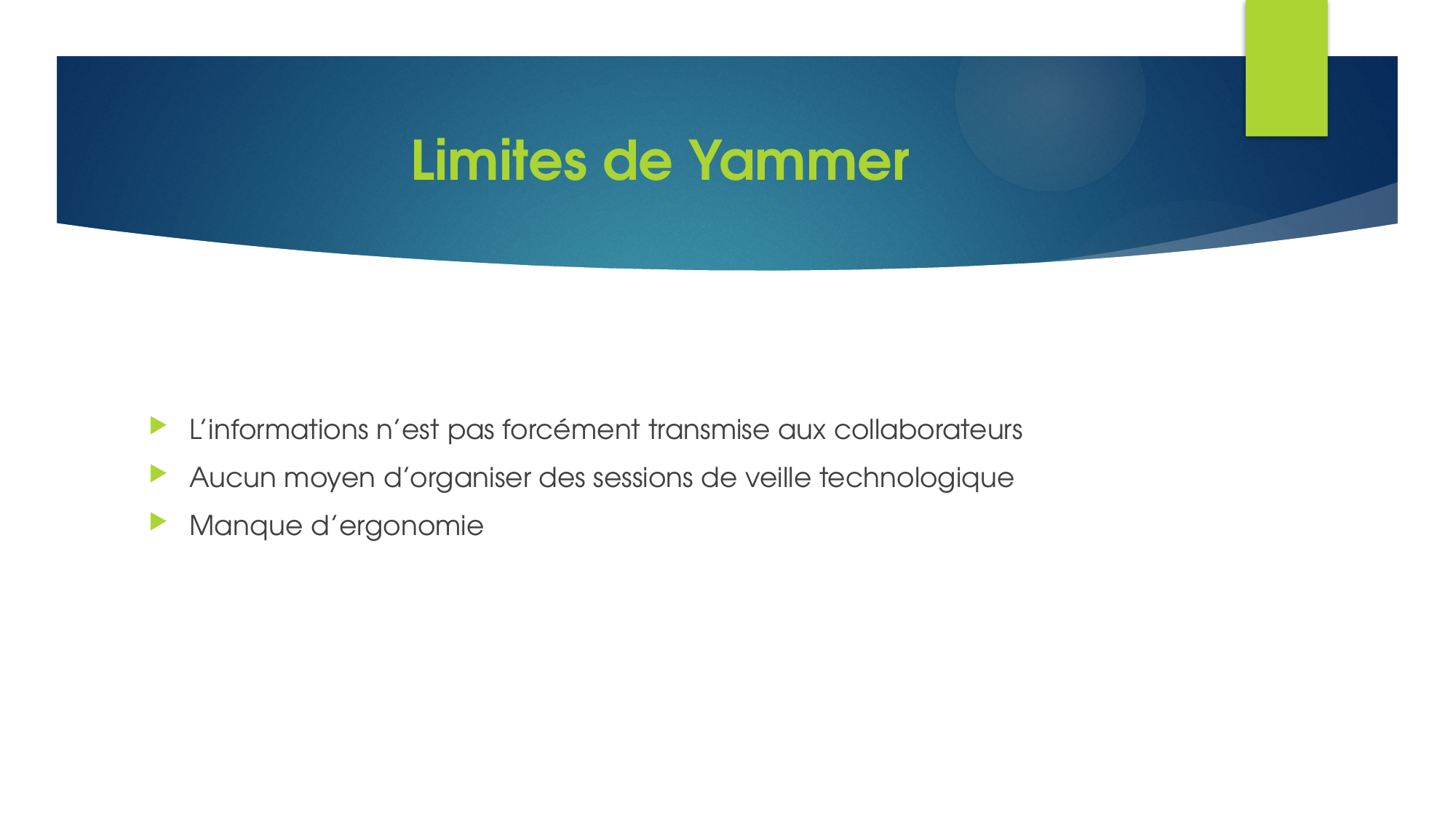

# Limites de Yammer

L’informations n’est pas forcément transmise aux collaborateurs
Aucun moyen d’organiser des sessions de veille technologique
Manque d’ergonomie